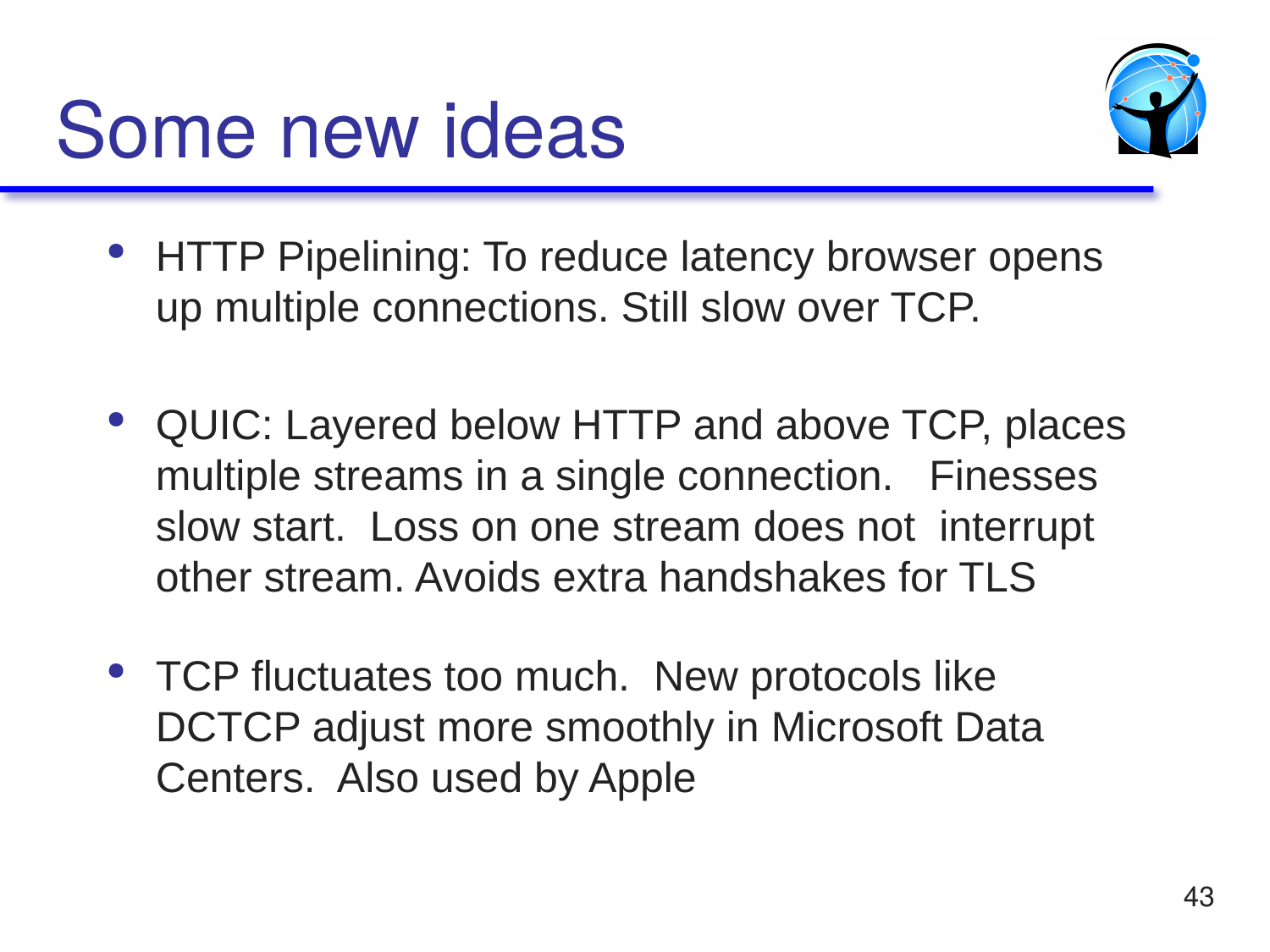

# Some new ideas
HTTP Pipelining: To reduce latency browser opens up multiple connections. Still slow over TCP.

QUIC: Layered below HTTP and above TCP, places multiple streams in a single connection.   Finesses slow start.  Loss on one stream does not  interrupt other stream. Avoids extra handshakes for TLS

TCP fluctuates too much.  New protocols like DCTCP adjust more smoothly in Microsoft Data Centers.  Also used by Apple

43